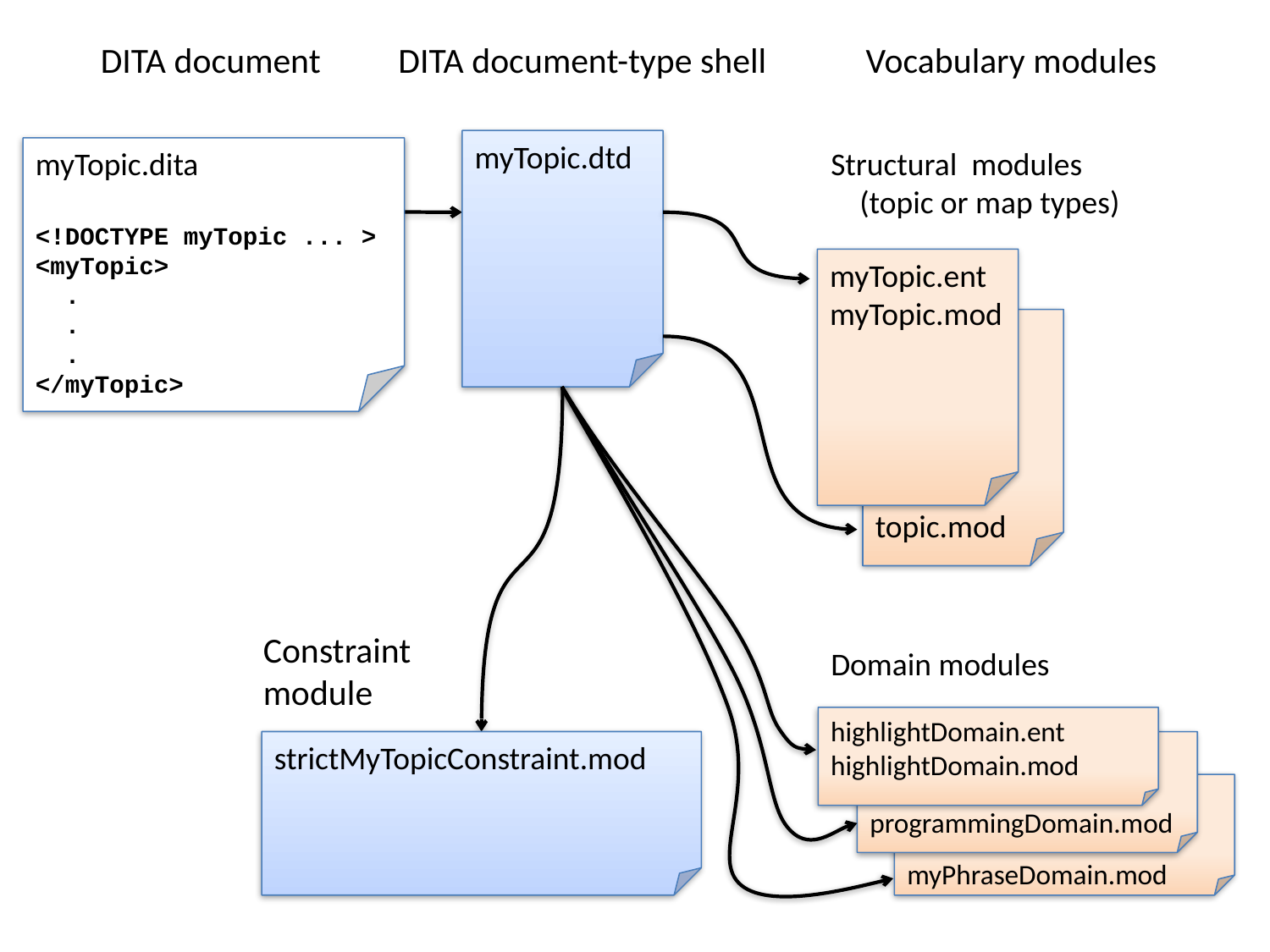

DITA document
DITA document-type shell
Vocabulary modules
myTopic.dtd
myTopic.dita

<!DOCTYPE myTopic ... >
<myTopic>
  .
  .
  .
</myTopic>

Structural  modules
    (topic or map types)
myTopic.ent
myTopic.mod

topic.mod

Constraint
module
Domain modules
highlightDomain.ent
highlightDomain.mod

programmingDomain.mod

myPhraseDomain.mod
strictMyTopicConstraint.mod